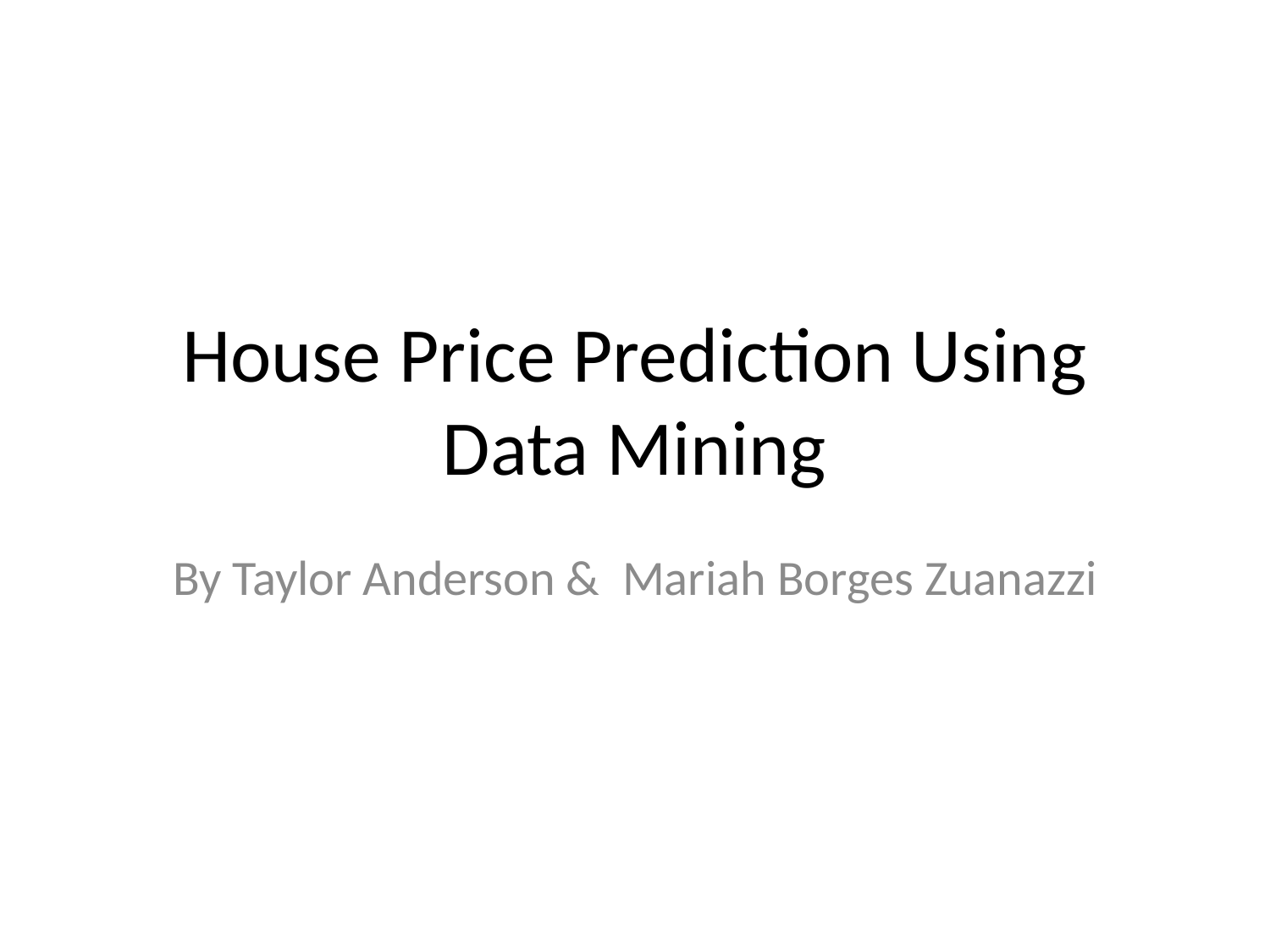

# House Price Prediction Using Data Mining
By Taylor Anderson &  Mariah Borges Zuanazzi